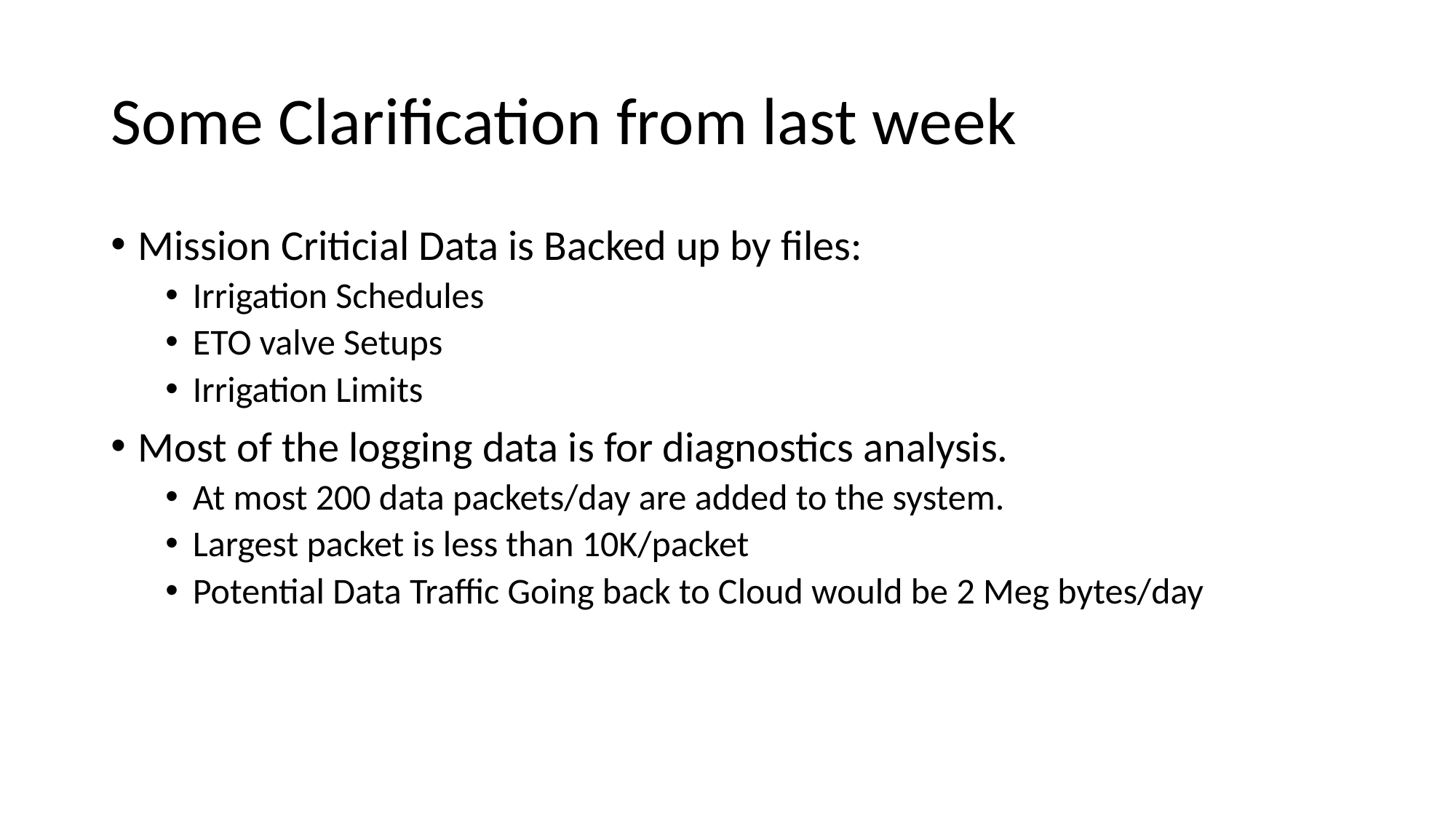

# Some Clarification from last week
Mission Criticial Data is Backed up by files:
Irrigation Schedules
ETO valve Setups
Irrigation Limits
Most of the logging data is for diagnostics analysis.
At most 200 data packets/day are added to the system.
Largest packet is less than 10K/packet
Potential Data Traffic Going back to Cloud would be 2 Meg bytes/day